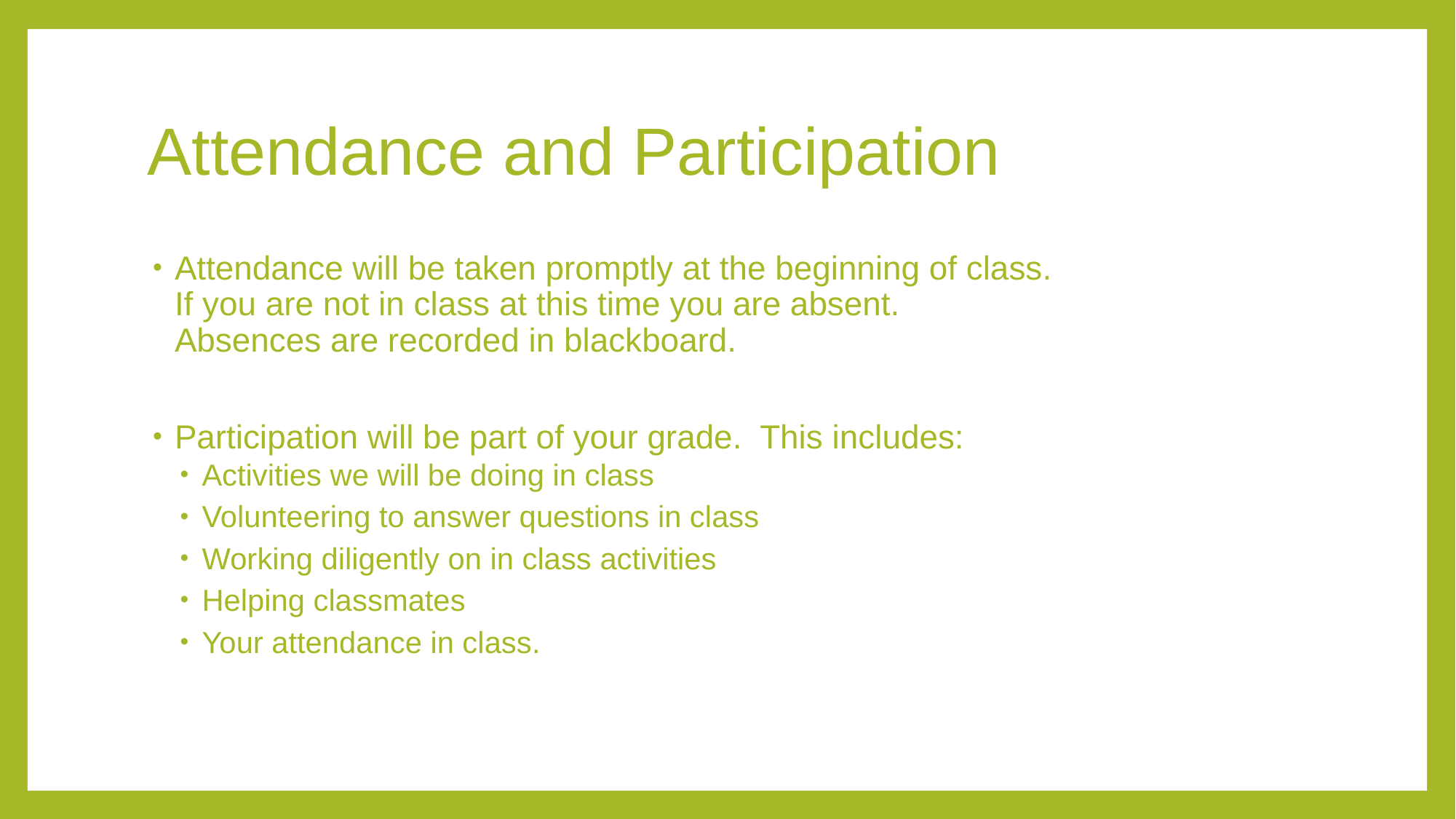

# Attendance and Participation
Attendance will be taken promptly at the beginning of class.
If you are not in class at this time you are absent.
Absences are recorded in blackboard.
Participation will be part of your grade.  This includes:
Activities we will be doing in class
Volunteering to answer questions in class
Working diligently on in class activities
Helping classmates
Your attendance in class.